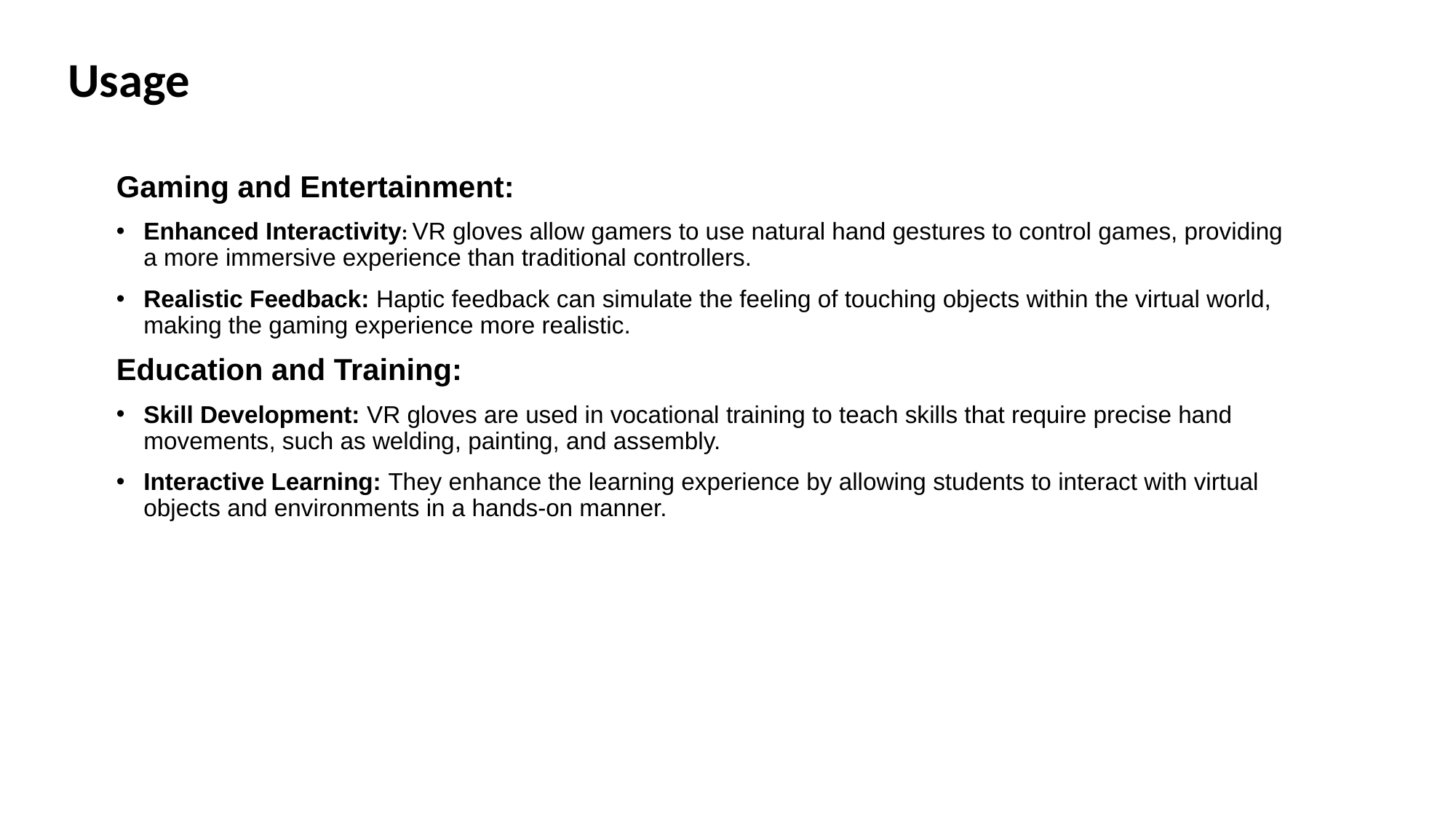

Usage
Gaming and Entertainment:
Enhanced Interactivity: VR gloves allow gamers to use natural hand gestures to control games, providing a more immersive experience than traditional controllers.
Realistic Feedback: Haptic feedback can simulate the feeling of touching objects within the virtual world, making the gaming experience more realistic.
Education and Training:
Skill Development: VR gloves are used in vocational training to teach skills that require precise hand movements, such as welding, painting, and assembly.
Interactive Learning: They enhance the learning experience by allowing students to interact with virtual objects and environments in a hands-on manner.